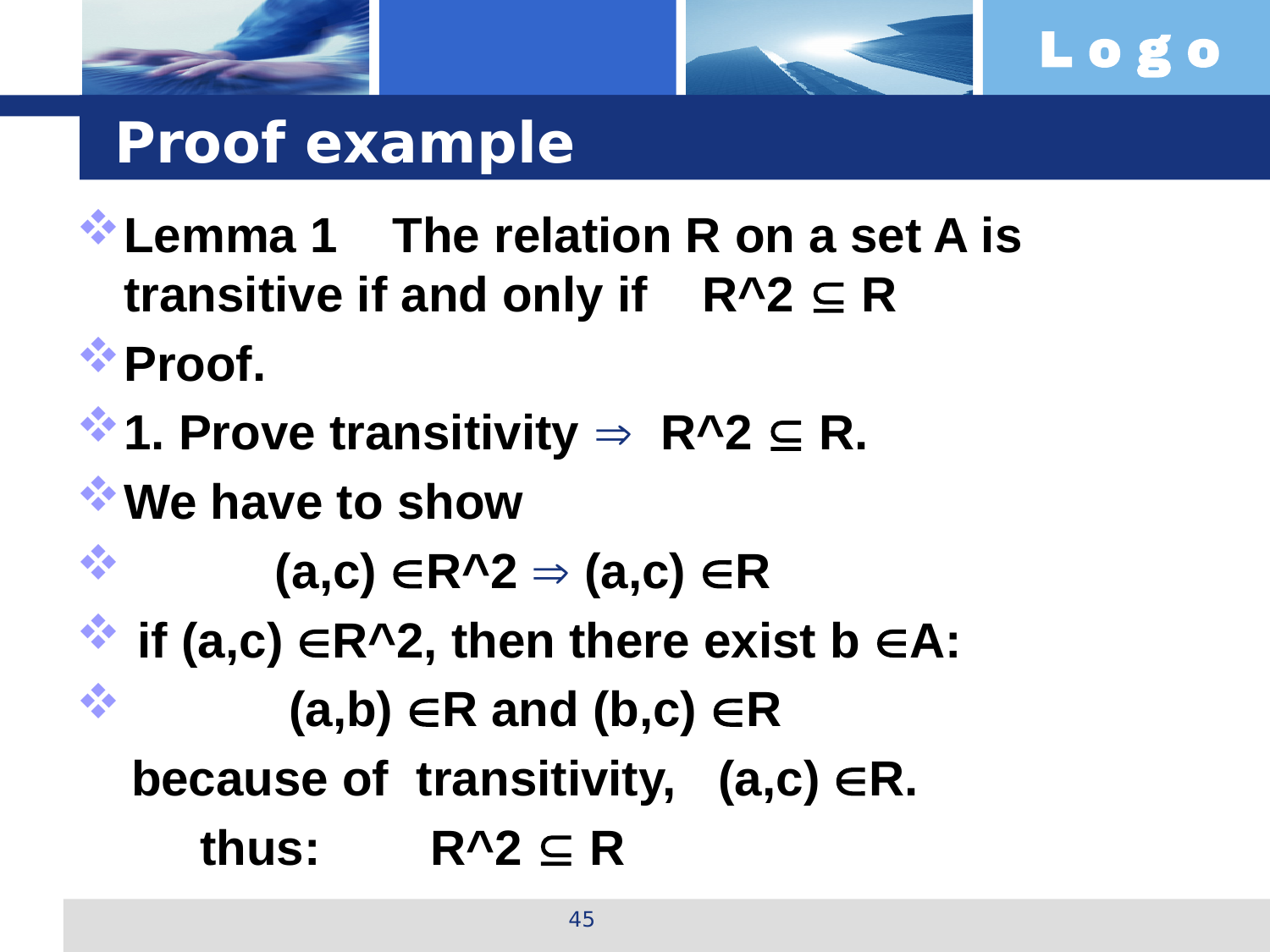

# Proof example
Lemma 1    The relation R on a set A is transitive if and only if    R^2 ⊆ R
Proof.
1. Prove transitivity ⇒  R^2 ⊆ R.
We have to show
           (a,c) ∈R^2 ⇒ (a,c) ∈R
 if (a,c) ∈R^2, then there exist b ∈A:
            (a,b) ∈R and (b,c) ∈R
    because of  transitivity,   (a,c) ∈R.
         thus:        R^2 ⊆ R

45